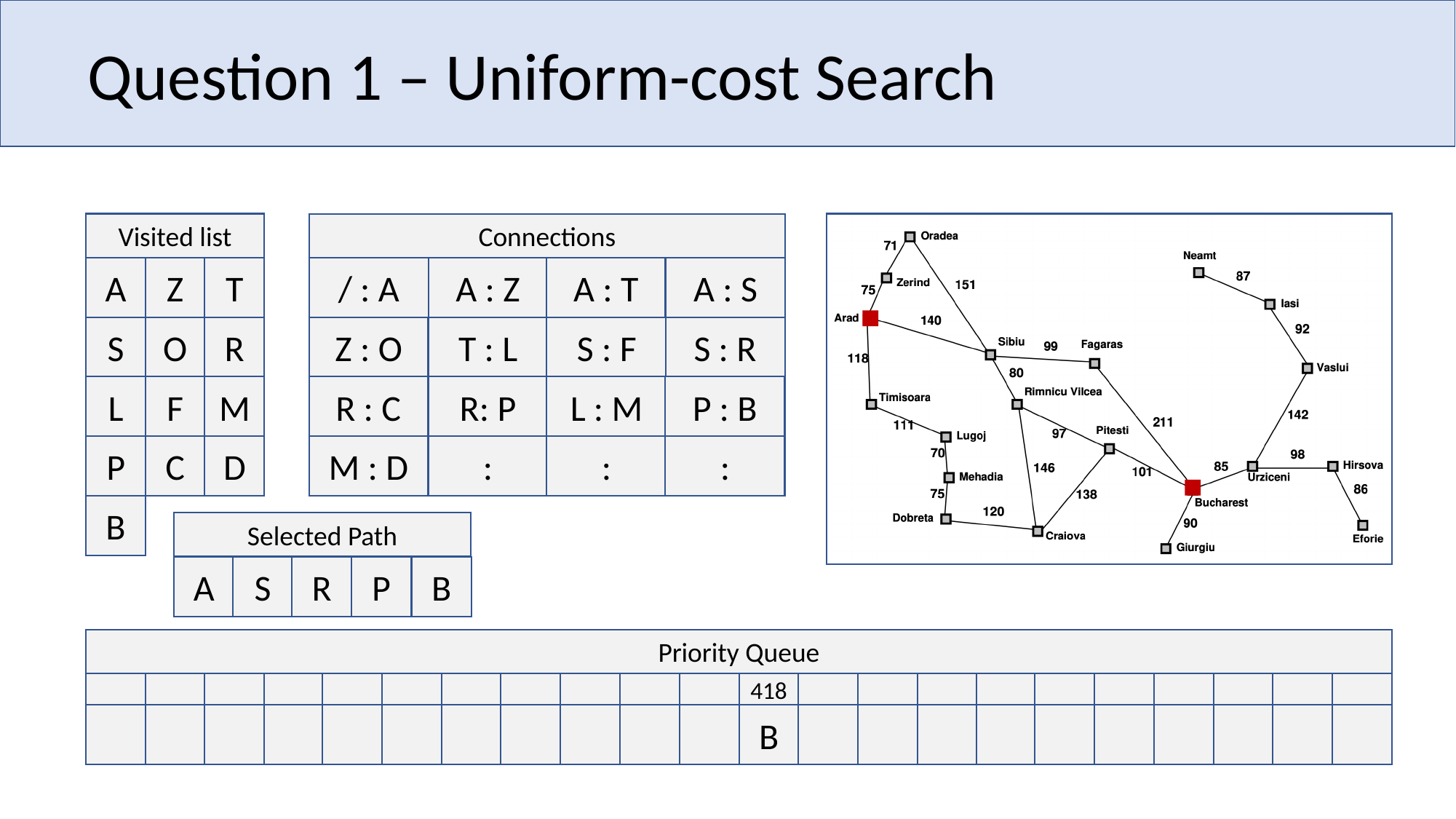

# Question 1 – Uniform-cost Search

Visited list

Connections
/ : A
A : Z
A : T
A : S
A
Z
T

S
O
R
Z : O
T : L
S : F
S : R
L
F
M
R : C
R: P
L : M
P : B
P
C
D
M : D
 :
 :
 :

B
Selected Path
A
S
R
P
B
Priority Queue

418

B